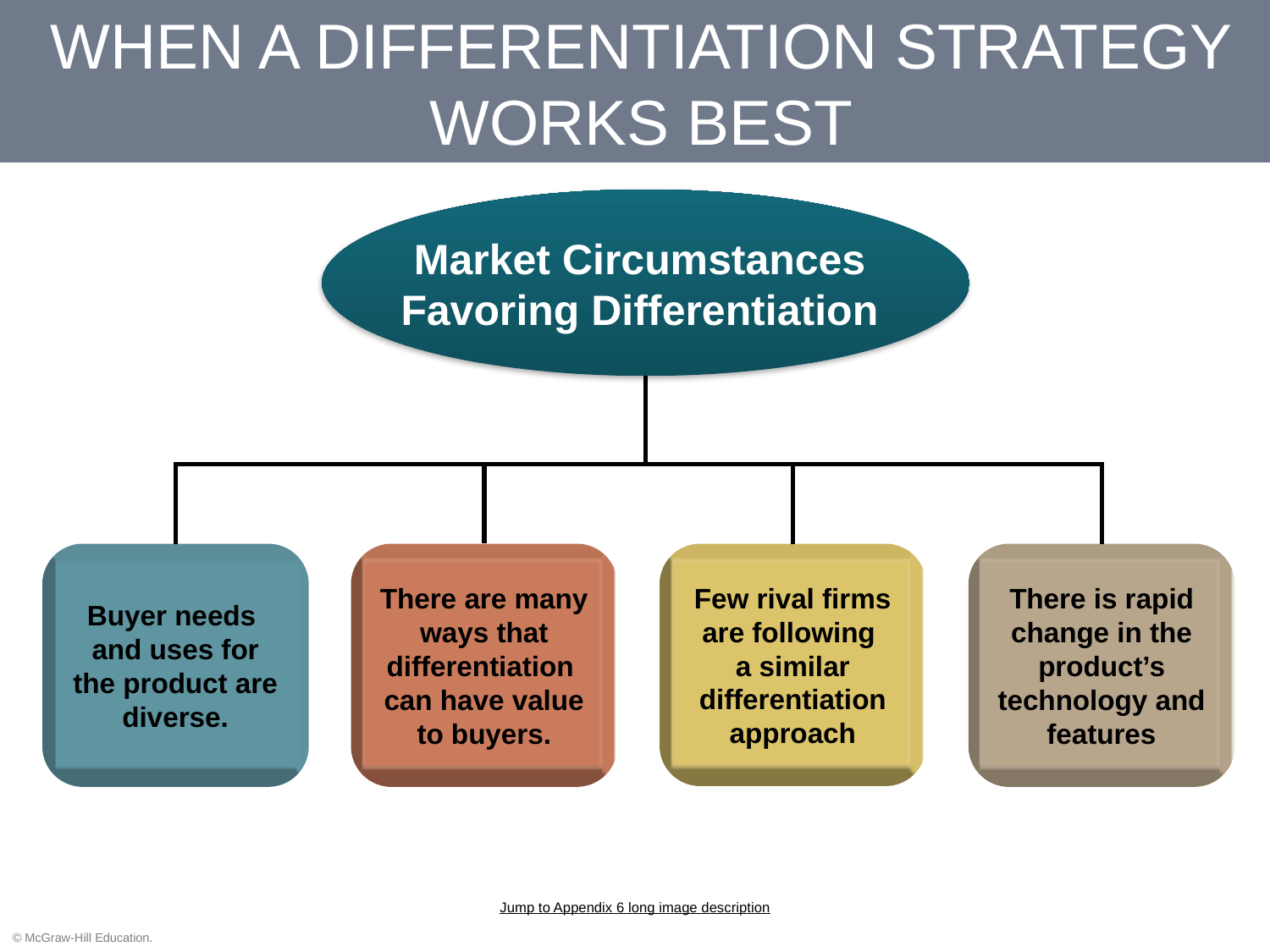

# WHEN A DIFFERENTIATION STRATEGY WORKS BEST
Market Circumstances
Favoring Differentiation
Buyer needs
and uses for
the product are diverse.
There are many ways that differentiation
can have value
to buyers.
Few rival firms are following
a similar differentiation approach
There is rapid change in the product’s technology and features
Jump to Appendix 6 long image description